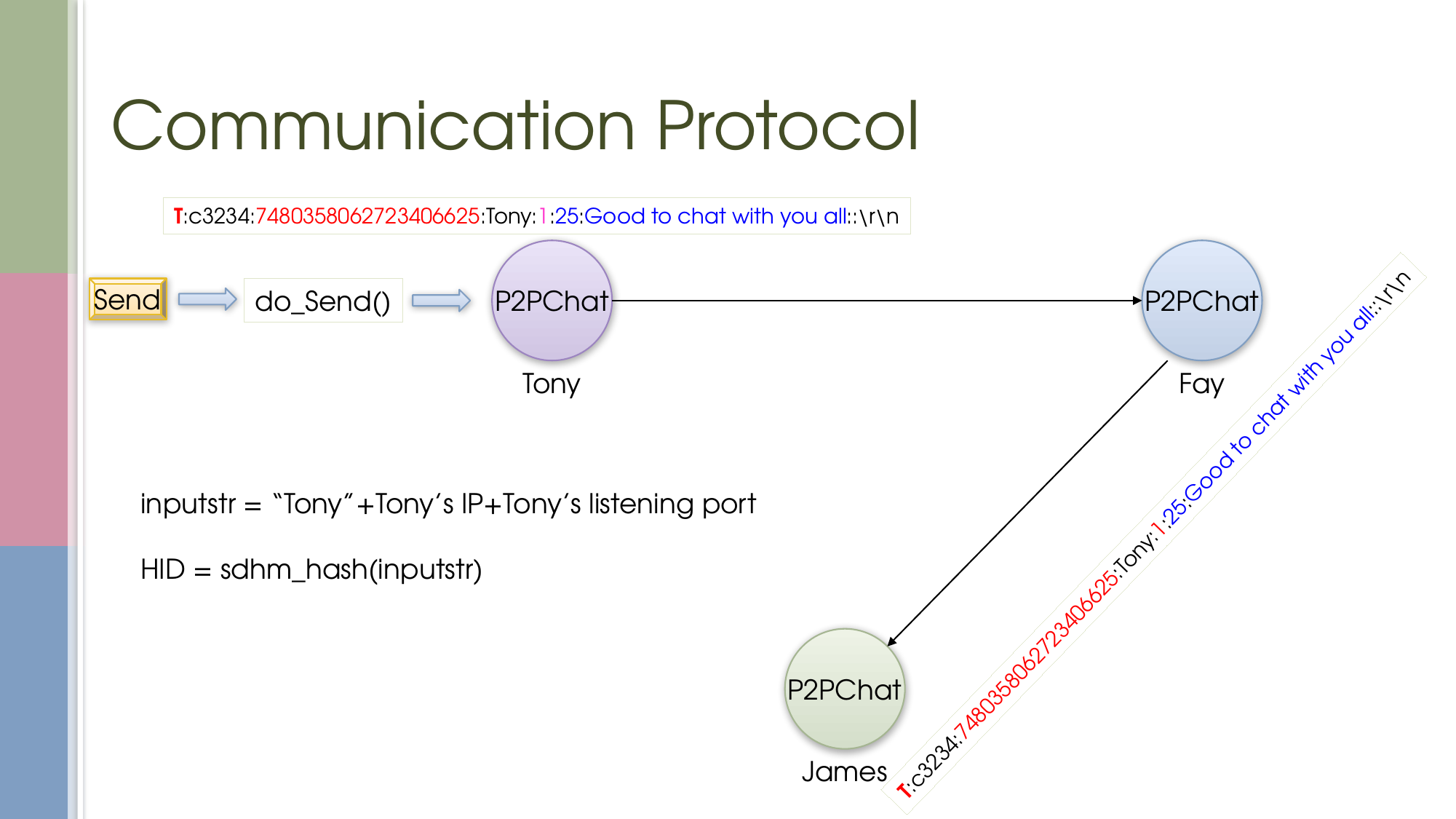

# Communication Protocol
T:c3234:7480358062723406625:Tony:1:25:Good to chat with you all::\r\n
P2PChat
P2PChat
Send
do_Send()

Tony
Fay
inputstr = “Tony”+Tony’s IP+Tony’s listening port

HID = sdhm_hash(inputstr)
T:c3234:7480358062723406625:Tony:1:25:Good to chat with you all::\r\n
P2PChat
James